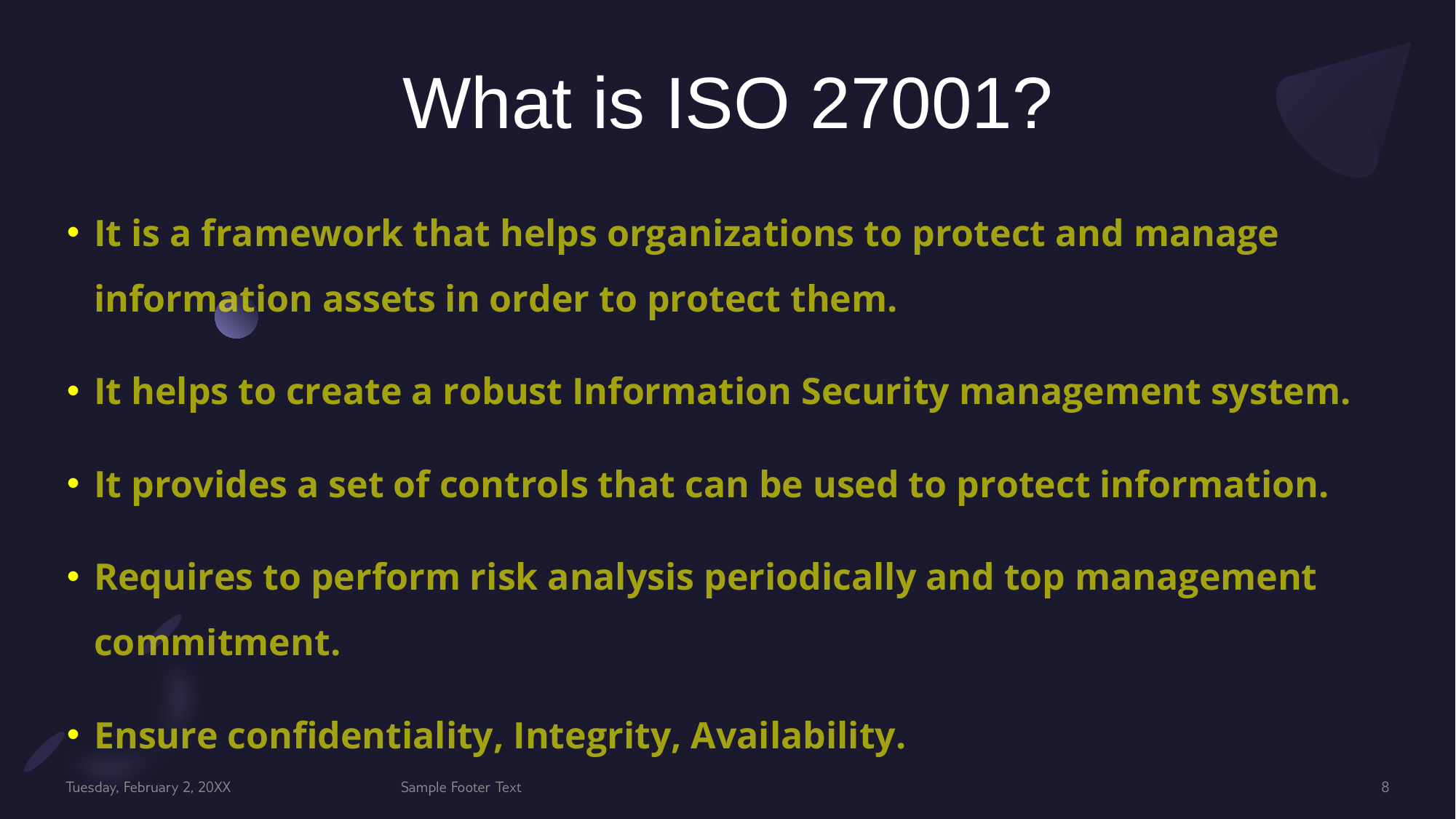

# What is ISO 27001?
It is a framework that helps organizations to protect and manage information assets in order to protect them.
It helps to create a robust Information Security management system.
It provides a set of controls that can be used to protect information.
Requires to perform risk analysis periodically and top management commitment.
Ensure confidentiality, Integrity, Availability.

Tuesday, February 2, 20XX
Sample Footer Text
8